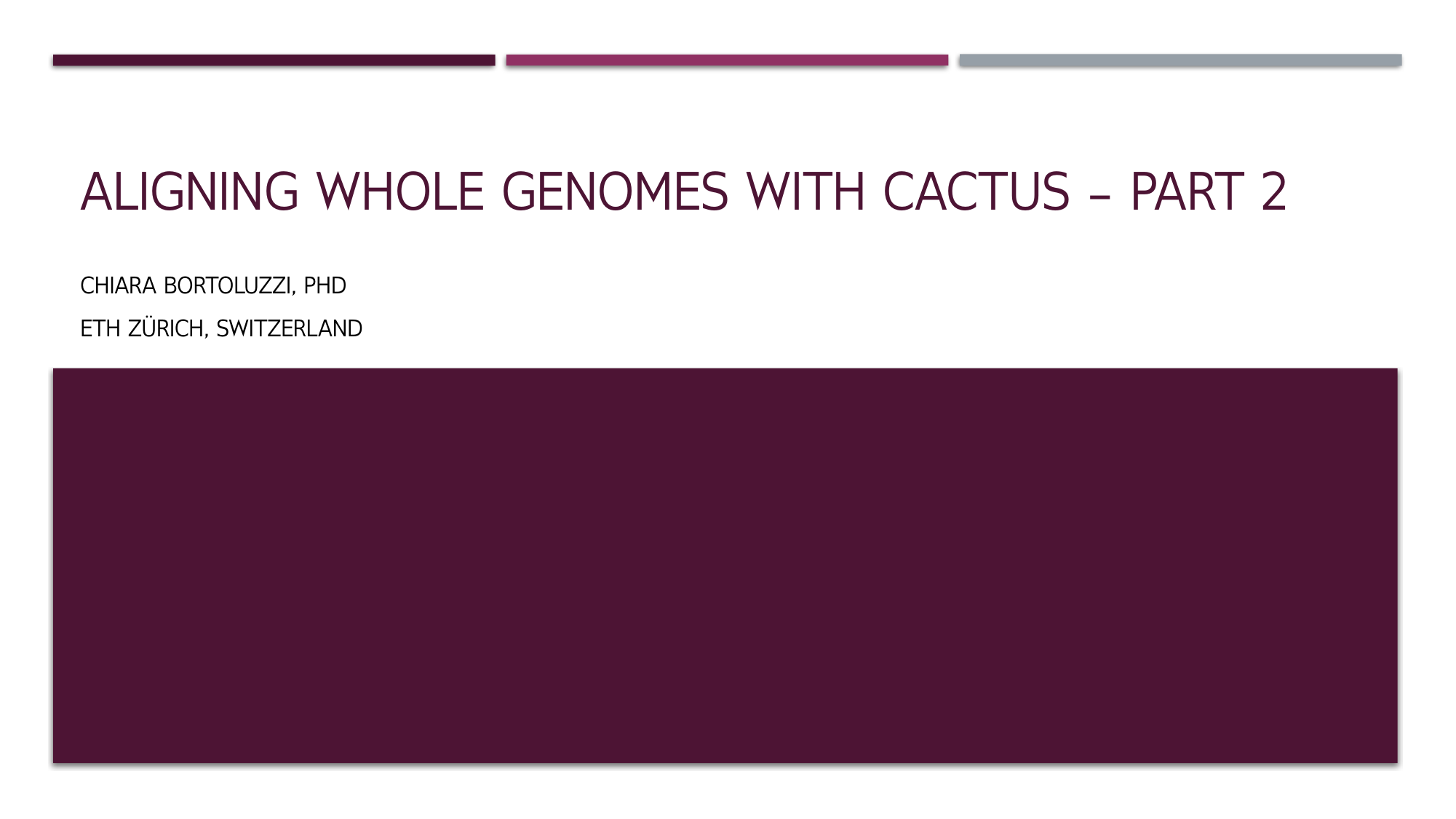

# Aligning whole genomes with cactus – part 2
Chiara Bortoluzzi, PhD
ETH Zürich, Switzerland